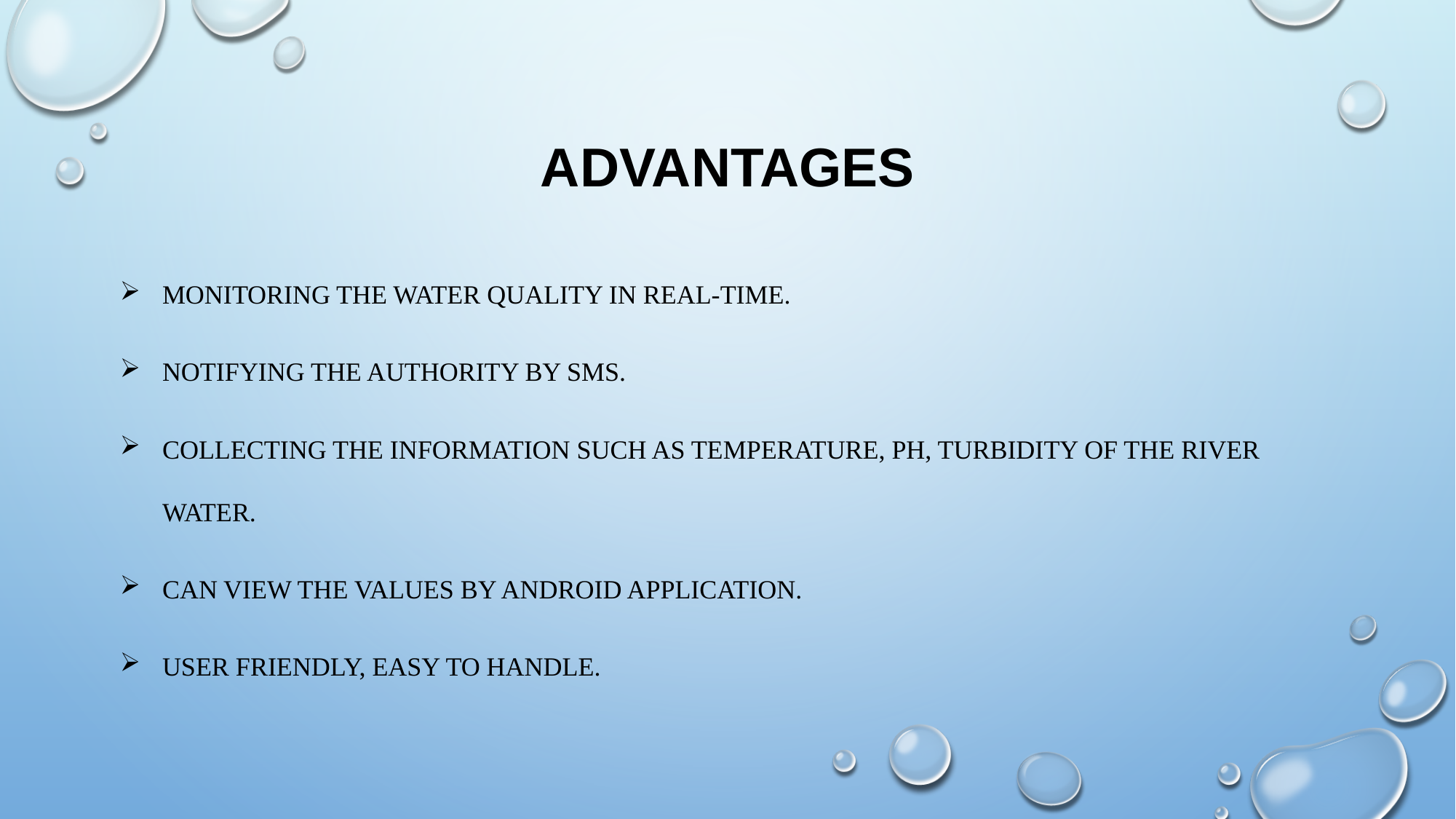

# ADVANTAGES
Monitoring the water quality in real-time.
Notifying the authority by SMS.
Collecting the information such as Temperature, pH, Turbidity of the river water.
Can view the values by Android application.
User friendly, Easy to handle.